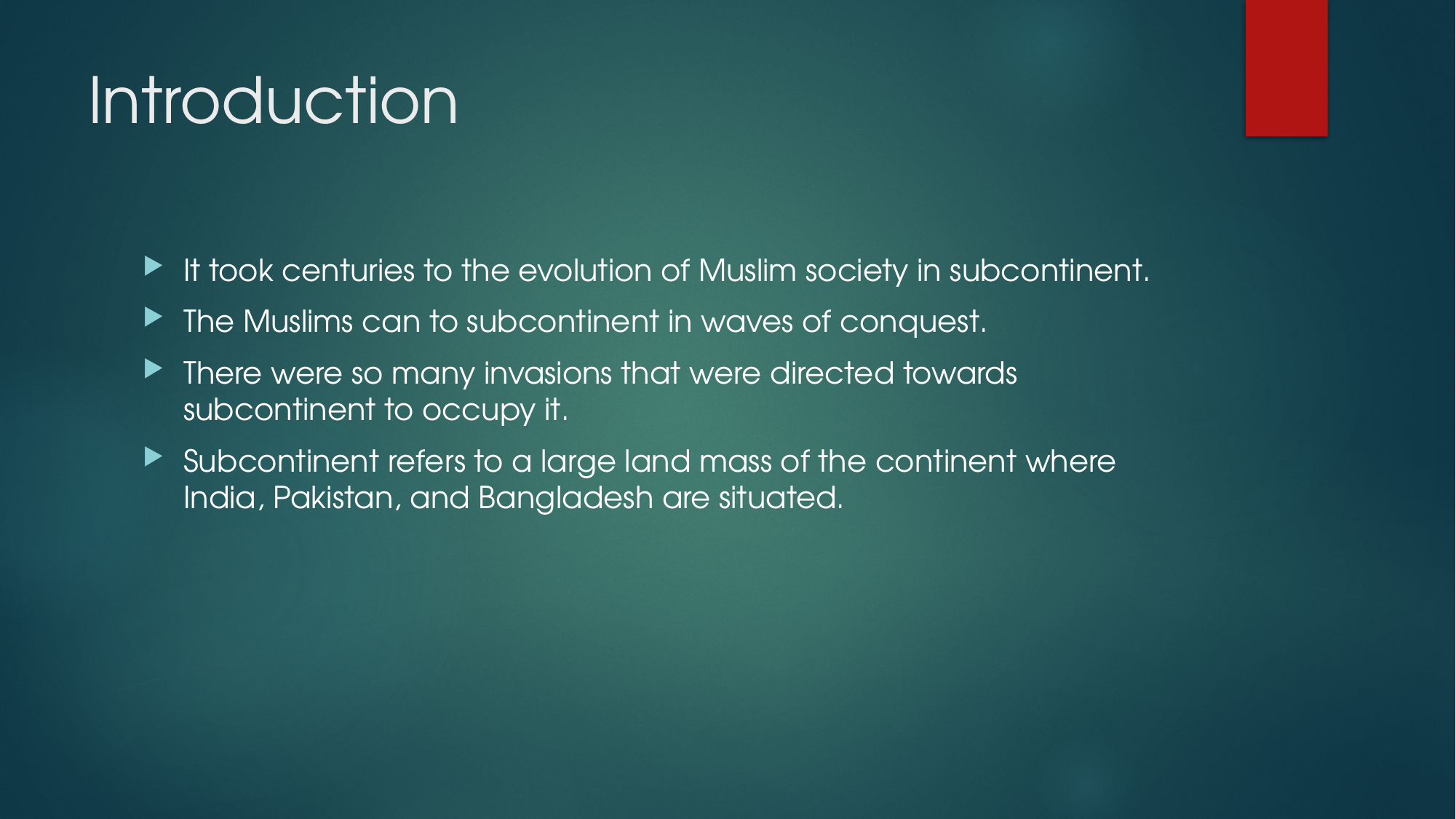

# Introduction
It took centuries to the evolution of Muslim society in subcontinent.
The Muslims can to subcontinent in waves of conquest.
There were so many invasions that were directed towards subcontinent to occupy it.
Subcontinent refers to a large land mass of the continent where India, Pakistan, and Bangladesh are situated.